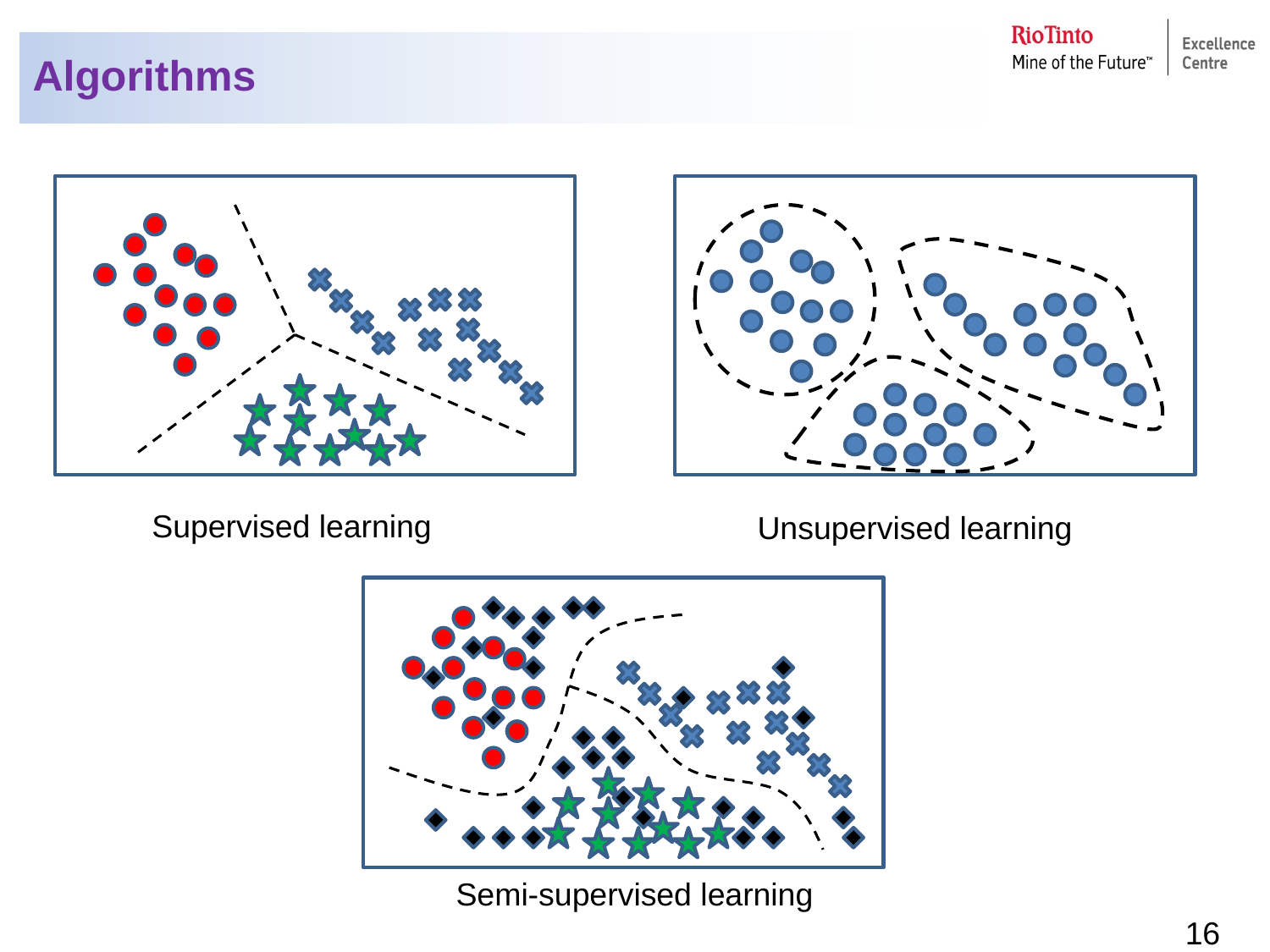

# Algorithms

Supervised learning
Unsupervised learning

Semi-supervised learning
16